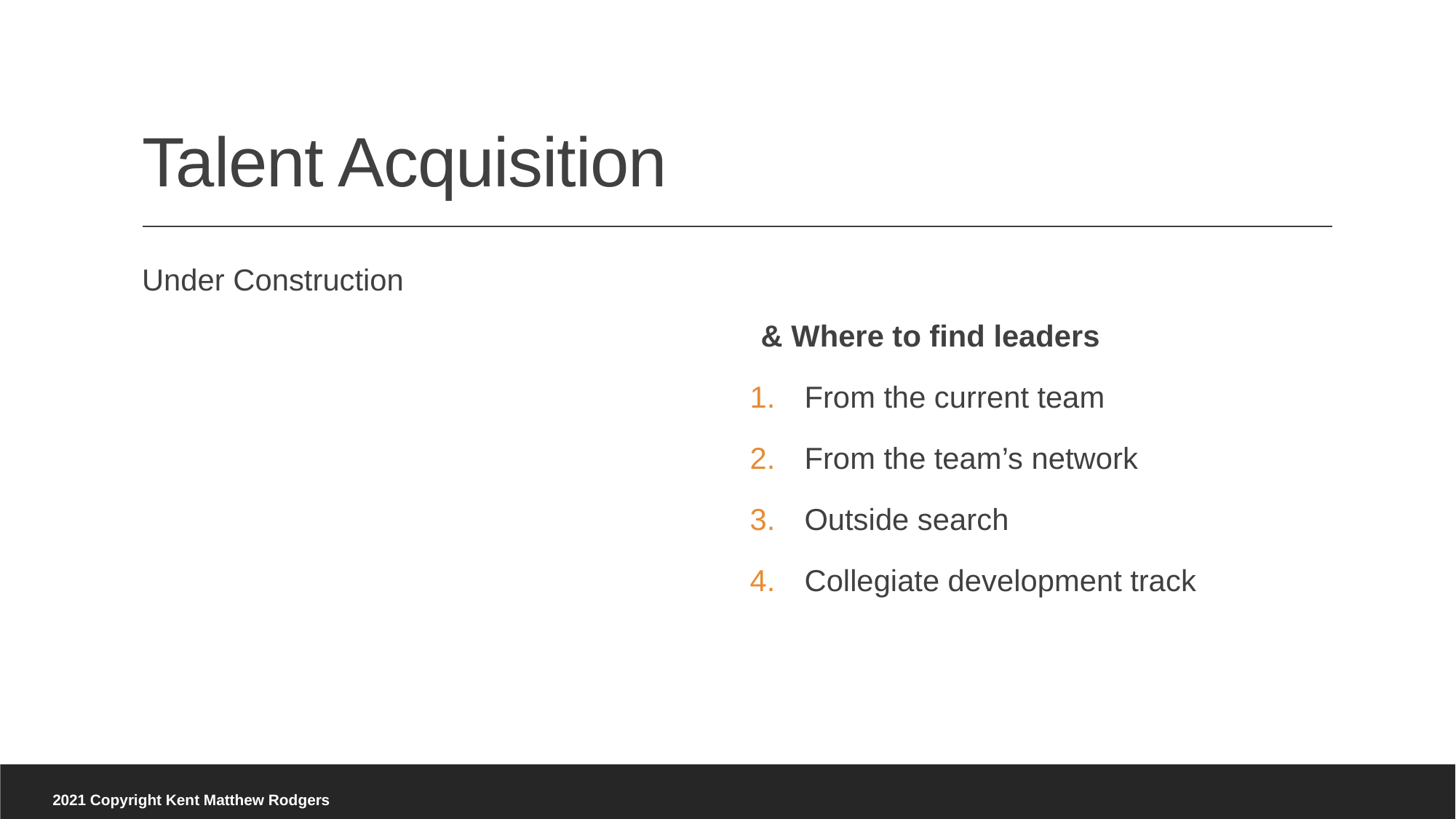

# Talent Acquisition
Under Construction
& Where to find leaders
From the current team
From the team’s network
Outside search
Collegiate development track
2021 Copyright Kent Matthew Rodgers